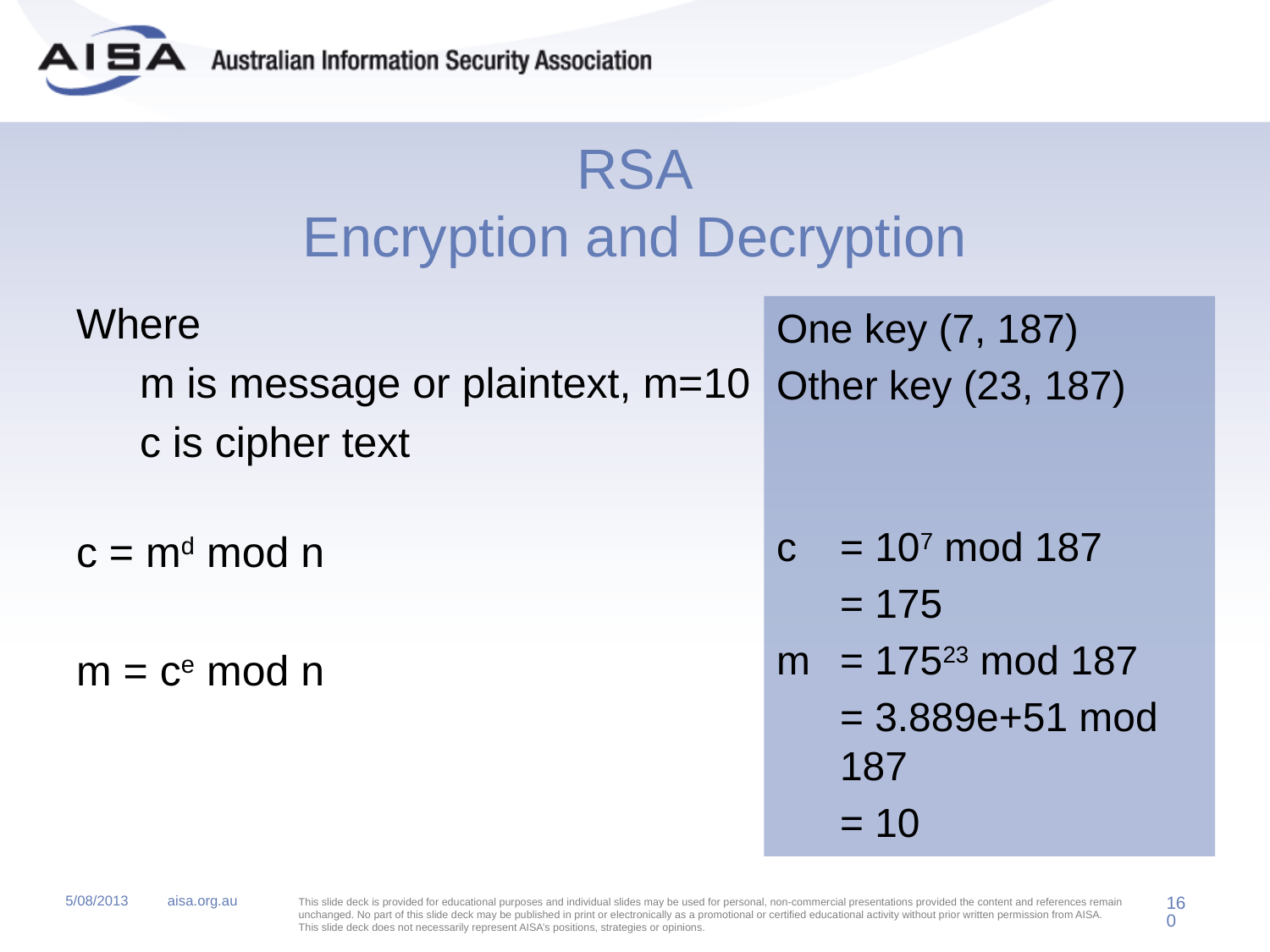

# RSA Encryption and Decryption
Where
	m is message or plaintext, m=10
	c is cipher text
c = md mod n

m = ce mod n
One key (7, 187)
Other key (23, 187)

c 	= 107 mod 187
	= 175
m 	= 17523 mod 187
	= 3.889e+51 mod 187
	= 10